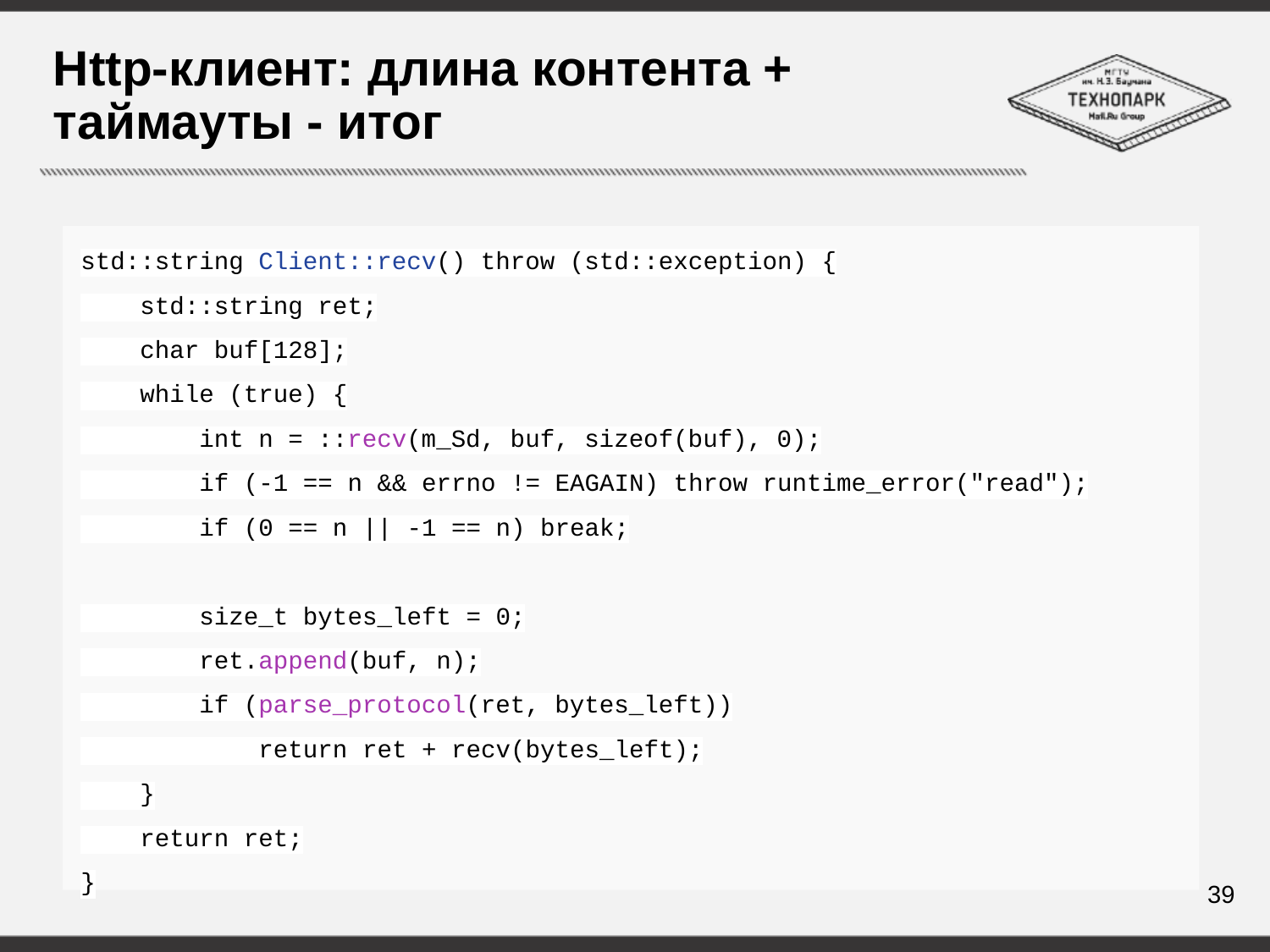

# Http-клиент: длина контента + таймауты - итог
std::string Client::recv() throw (std::exception) {
    std::string ret;
    char buf[128];
    while (true) {
        int n = ::recv(m_Sd, buf, sizeof(buf), 0);
        if (-1 == n && errno != EAGAIN) throw runtime_error("read");
        if (0 == n || -1 == n) break;
        size_t bytes_left = 0;
        ret.append(buf, n);
        if (parse_protocol(ret, bytes_left))
            return ret + recv(bytes_left);
    }
    return ret;
}
39